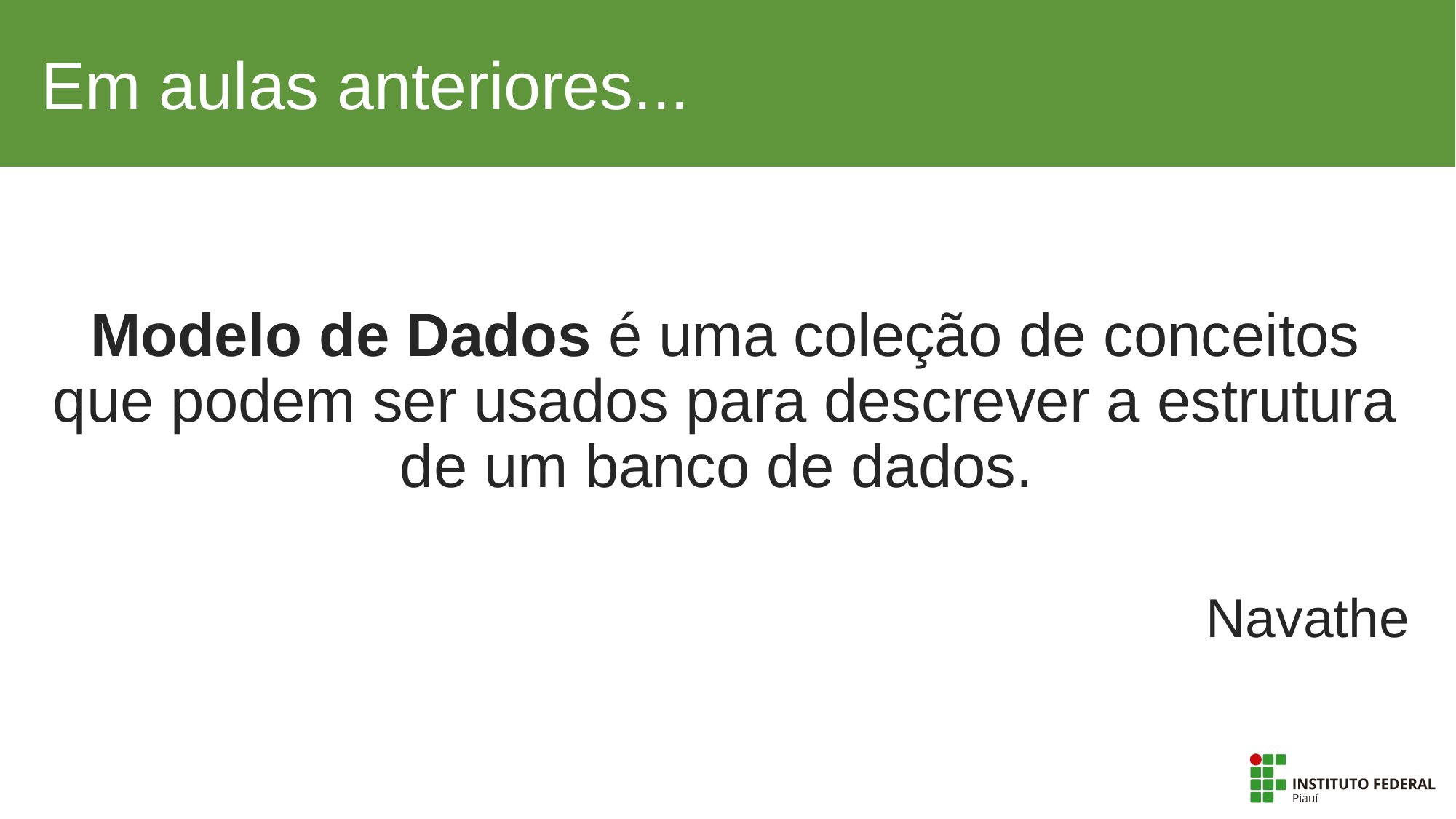

# Em aulas anteriores...

Modelo de Dados é uma coleção de conceitos que podem ser usados para descrever a estrutura de um banco de dados.

Navathe